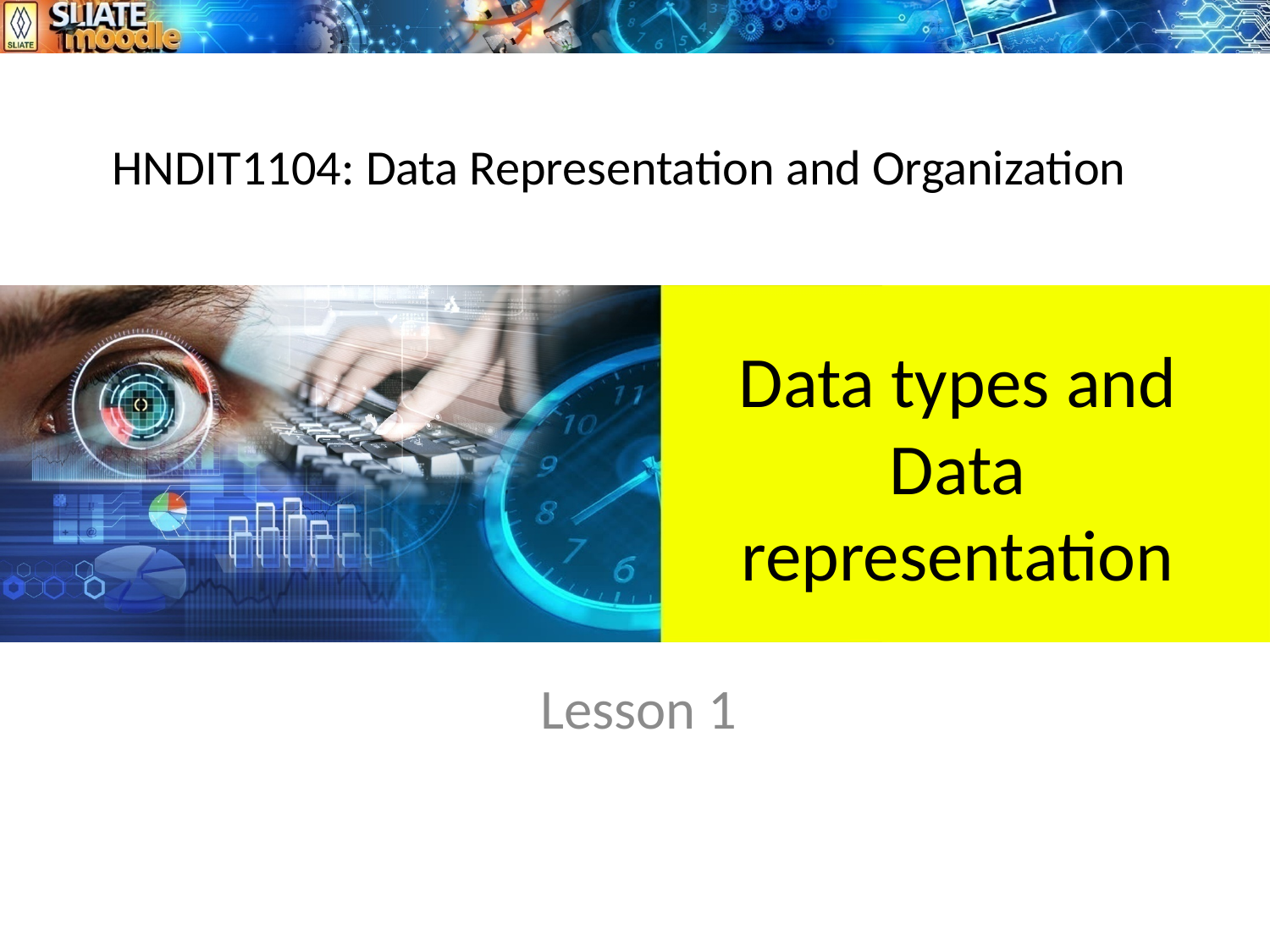

HNDIT1104: Data Representation and Organization
# Data types and Data representation
Lesson 1